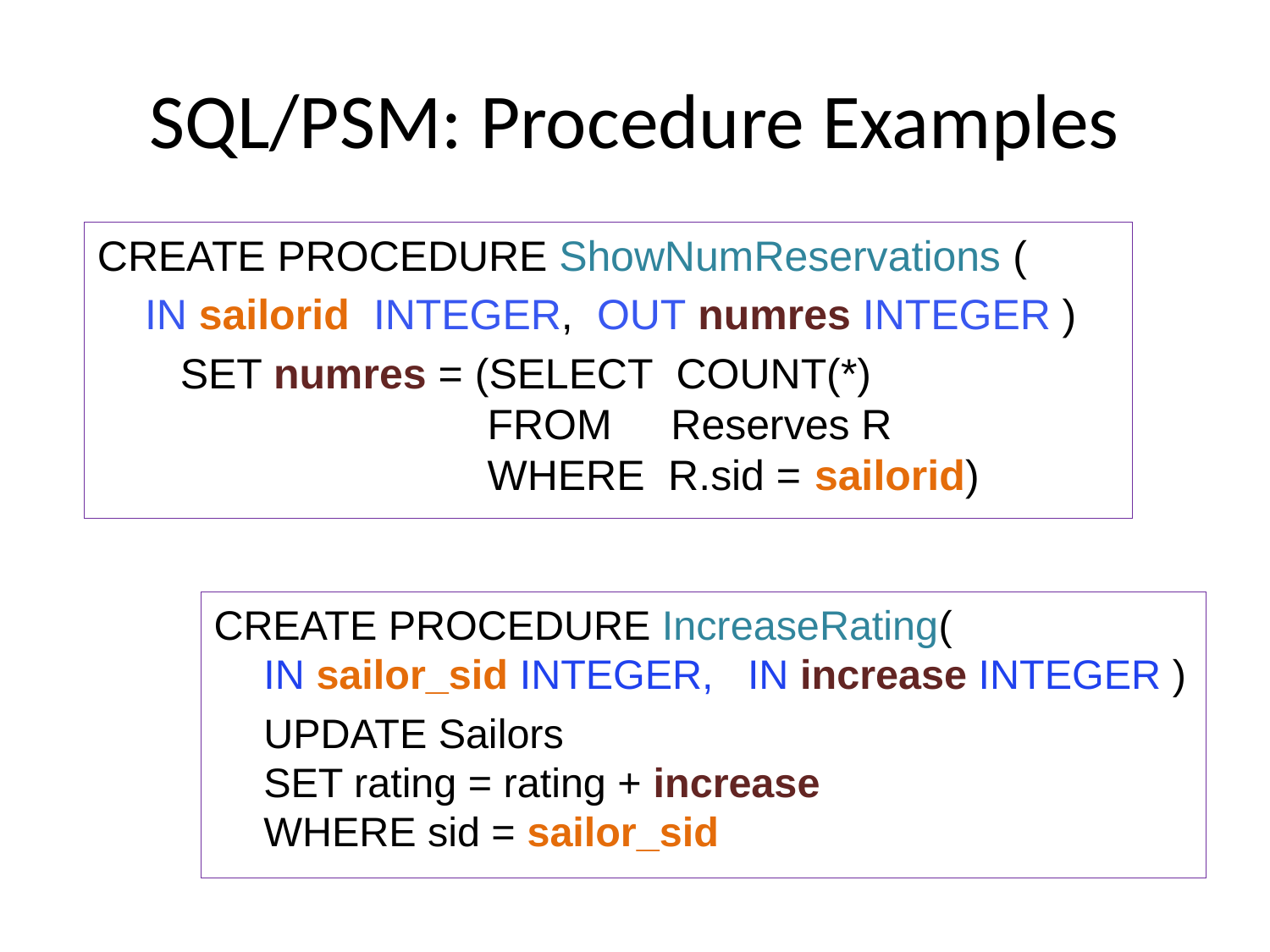

# SQL/PSM: Procedure Examples
CREATE PROCEDURE ShowNumReservations (
    IN sailorid  INTEGER,  OUT numres INTEGER )
       SET numres = (SELECT  COUNT(*)
                             FROM     Reserves R
                             WHERE  R.sid = sailorid)
CREATE PROCEDURE IncreaseRating(
IN sailor_sid INTEGER,   IN increase INTEGER )
	UPDATE Sailors
		SET rating = rating + increase
	WHERE sid = sailor_sid